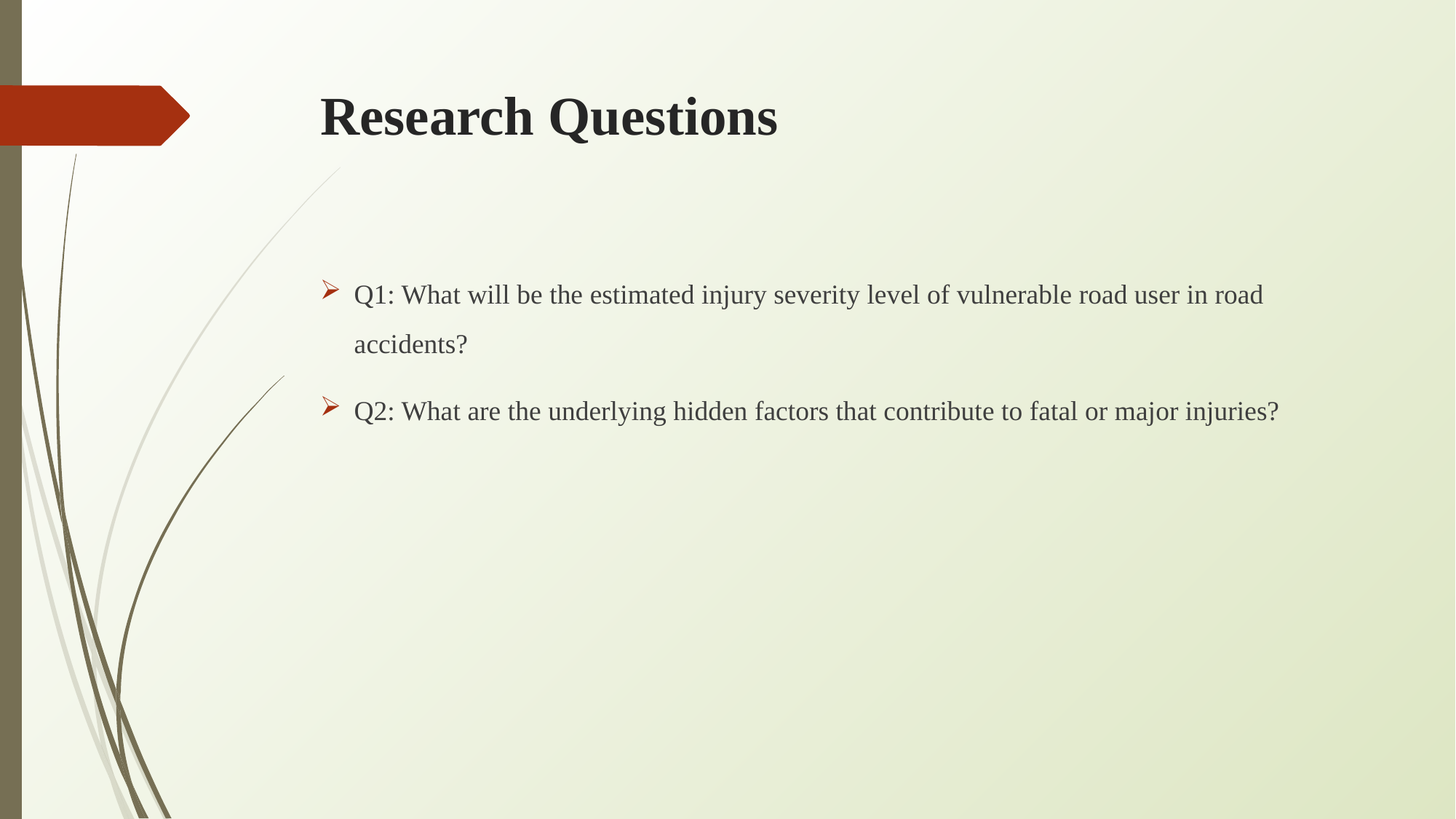

# Research Questions
Q1: What will be the estimated injury severity level of vulnerable road user in road accidents?
Q2: What are the underlying hidden factors that contribute to fatal or major injuries?